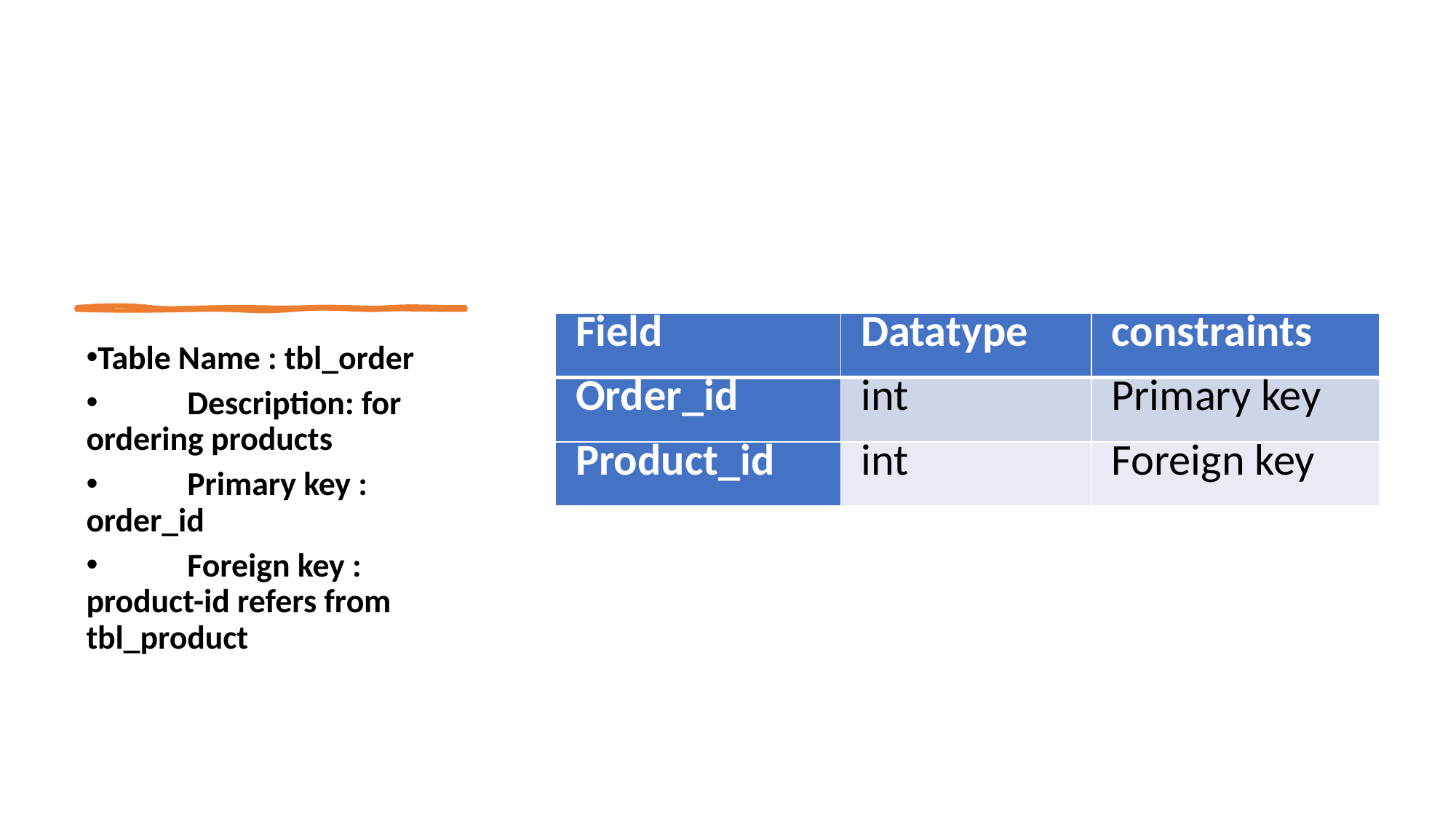

| Field | Datatype | constraints |
| --- | --- | --- |
| Order\_id | int | Primary key |
| Product\_id | int | Foreign key |
Table Name : tbl_order
            Description: for ordering products
            Primary key : order_id
            Foreign key : product-id refers from tbl_product